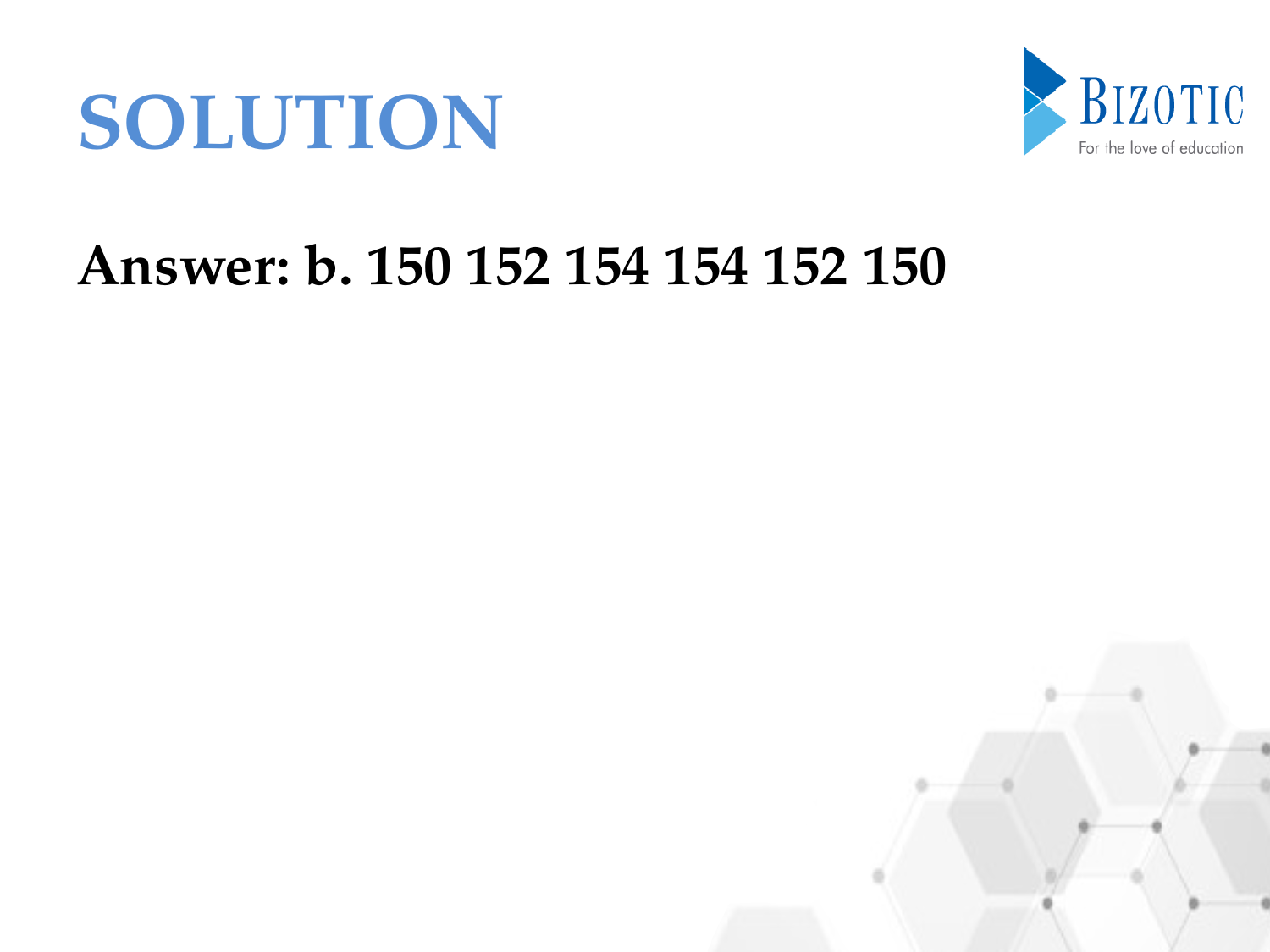

# SOLUTION
Answer: b. 150 152 154 154 152 150